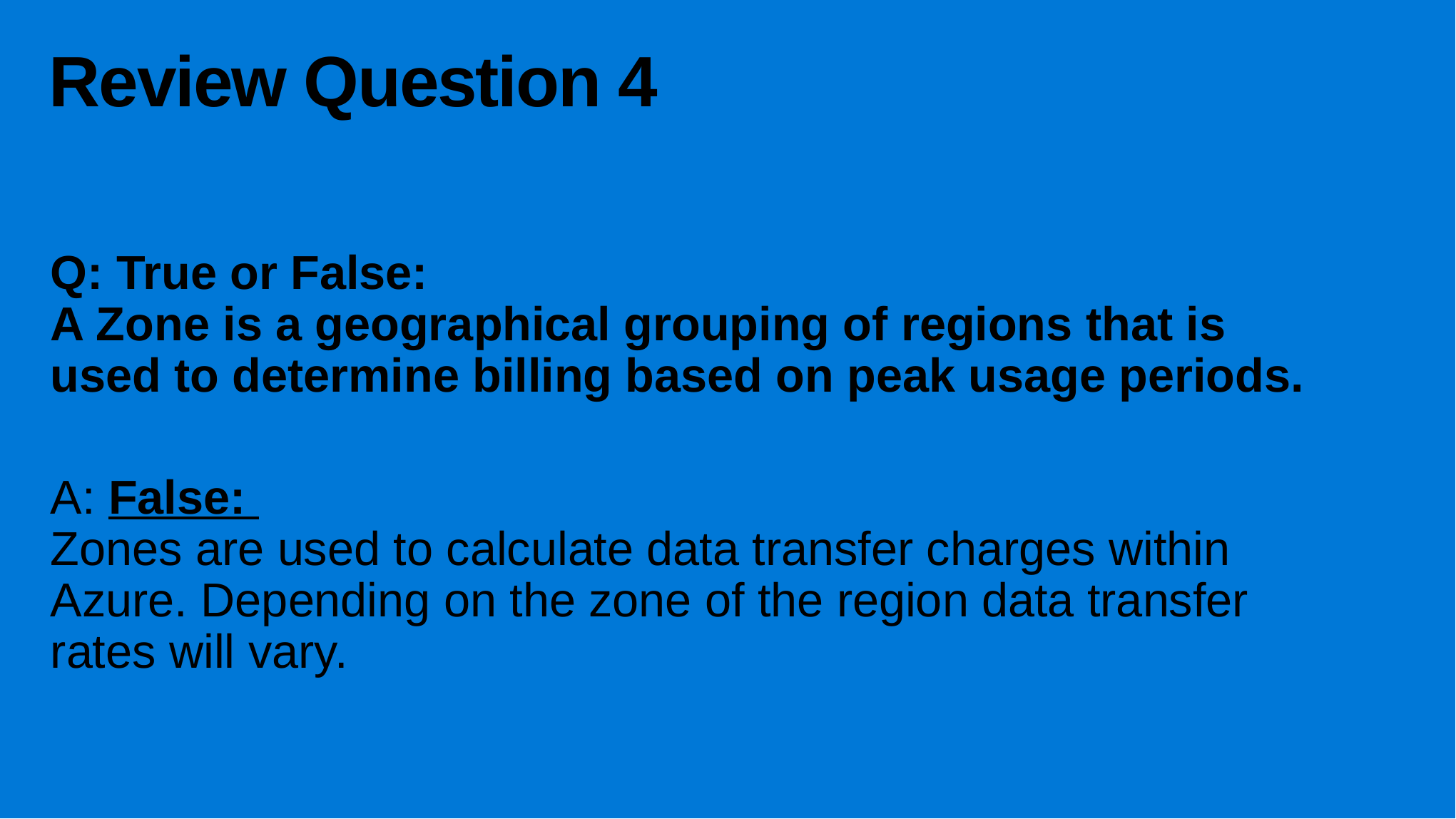

Review Question 4
Q: True or False:
A Zone is a geographical grouping of regions that is used to determine billing based on peak usage periods.

A: False:
Zones are used to calculate data transfer charges within Azure. Depending on the zone of the region data transfer rates will vary.